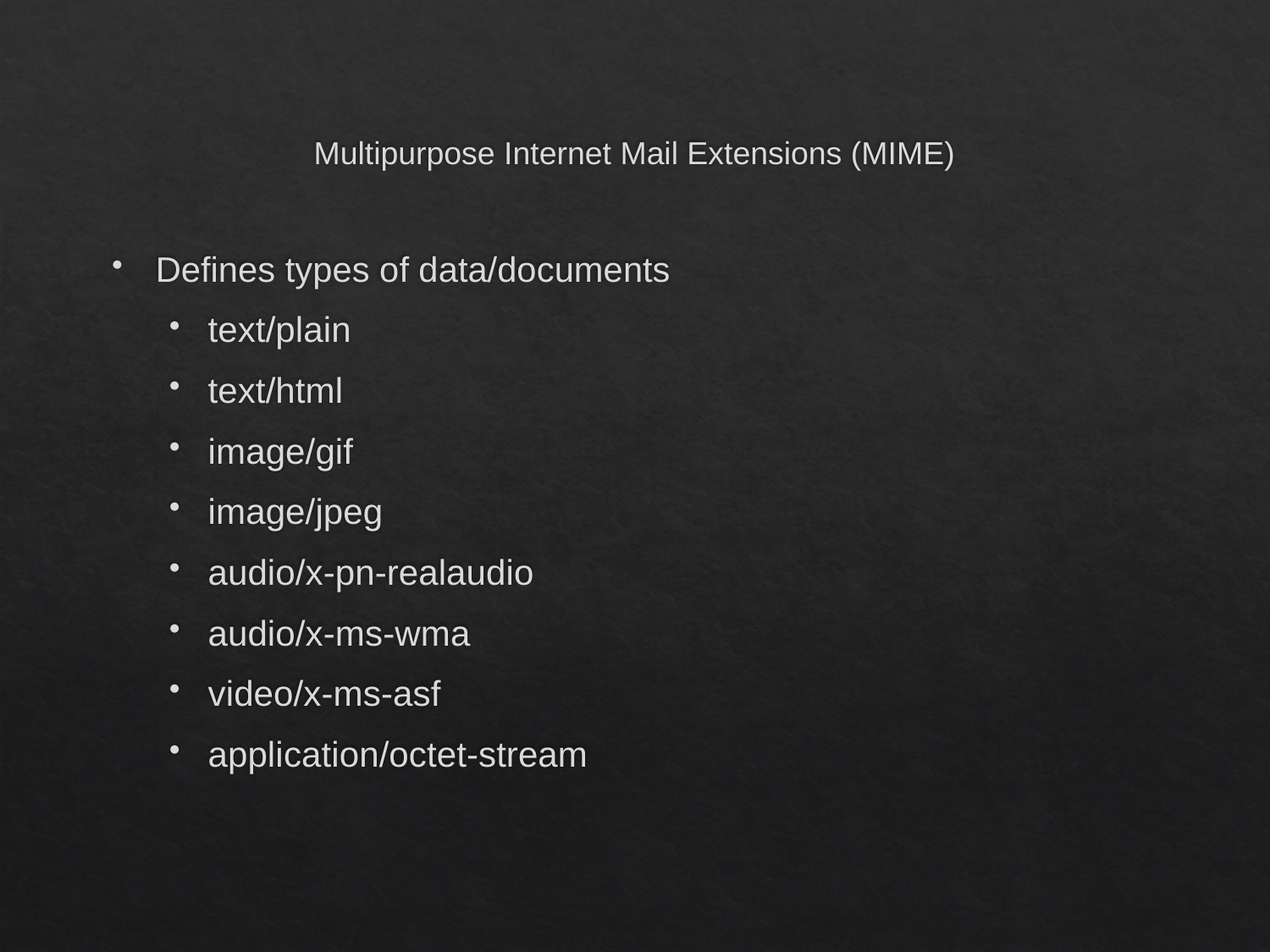

# Multipurpose Internet Mail Extensions (MIME)
Defines types of data/documents
text/plain
text/html
image/gif
image/jpeg
audio/x-pn-realaudio
audio/x-ms-wma
video/x-ms-asf
application/octet-stream